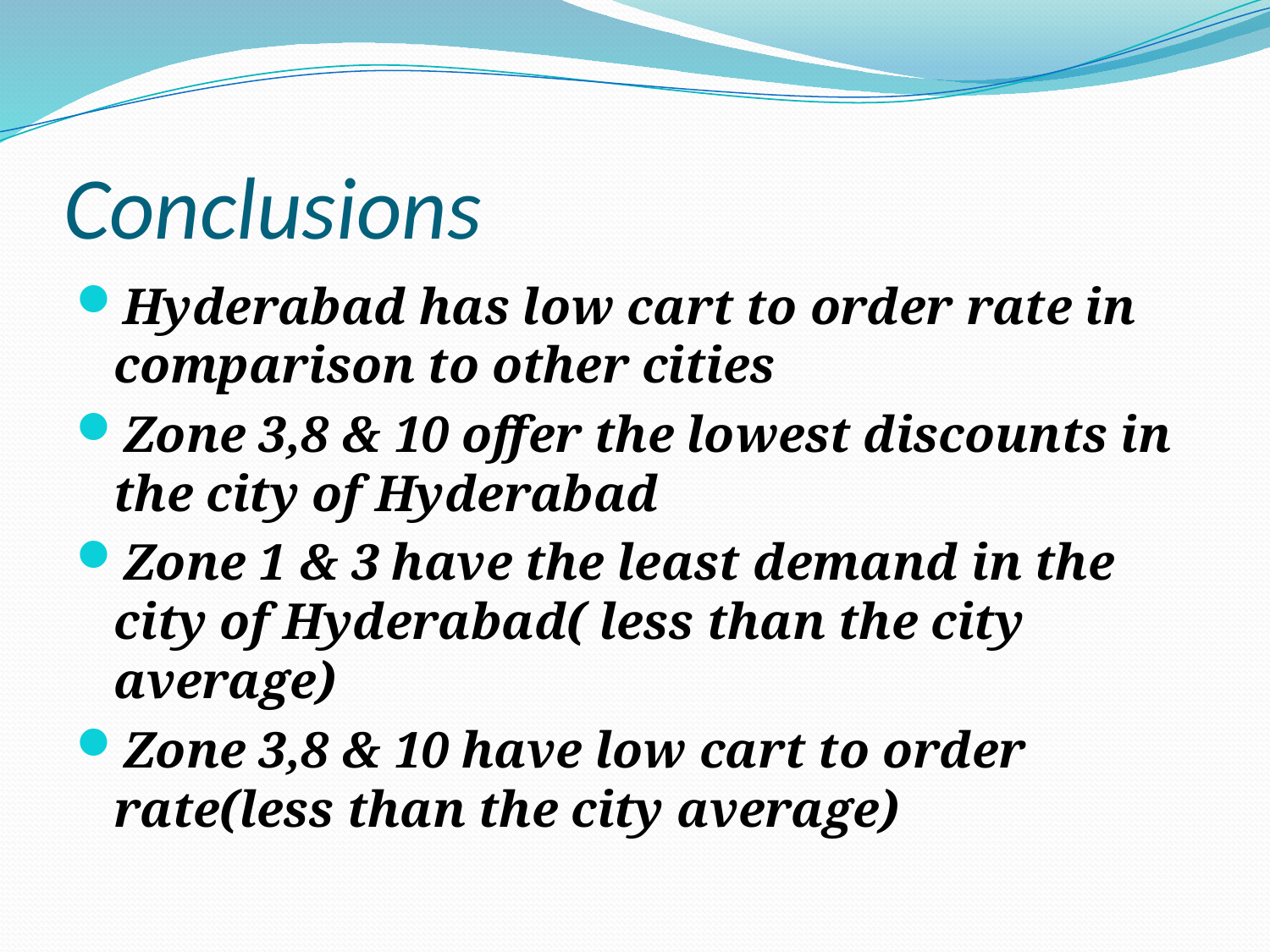

# Conclusions
Hyderabad has low cart to order rate in comparison to other cities
Zone 3,8 & 10 offer the lowest discounts in the city of Hyderabad
Zone 1 & 3 have the least demand in the city of Hyderabad( less than the city average)
Zone 3,8 & 10 have low cart to order rate(less than the city average)